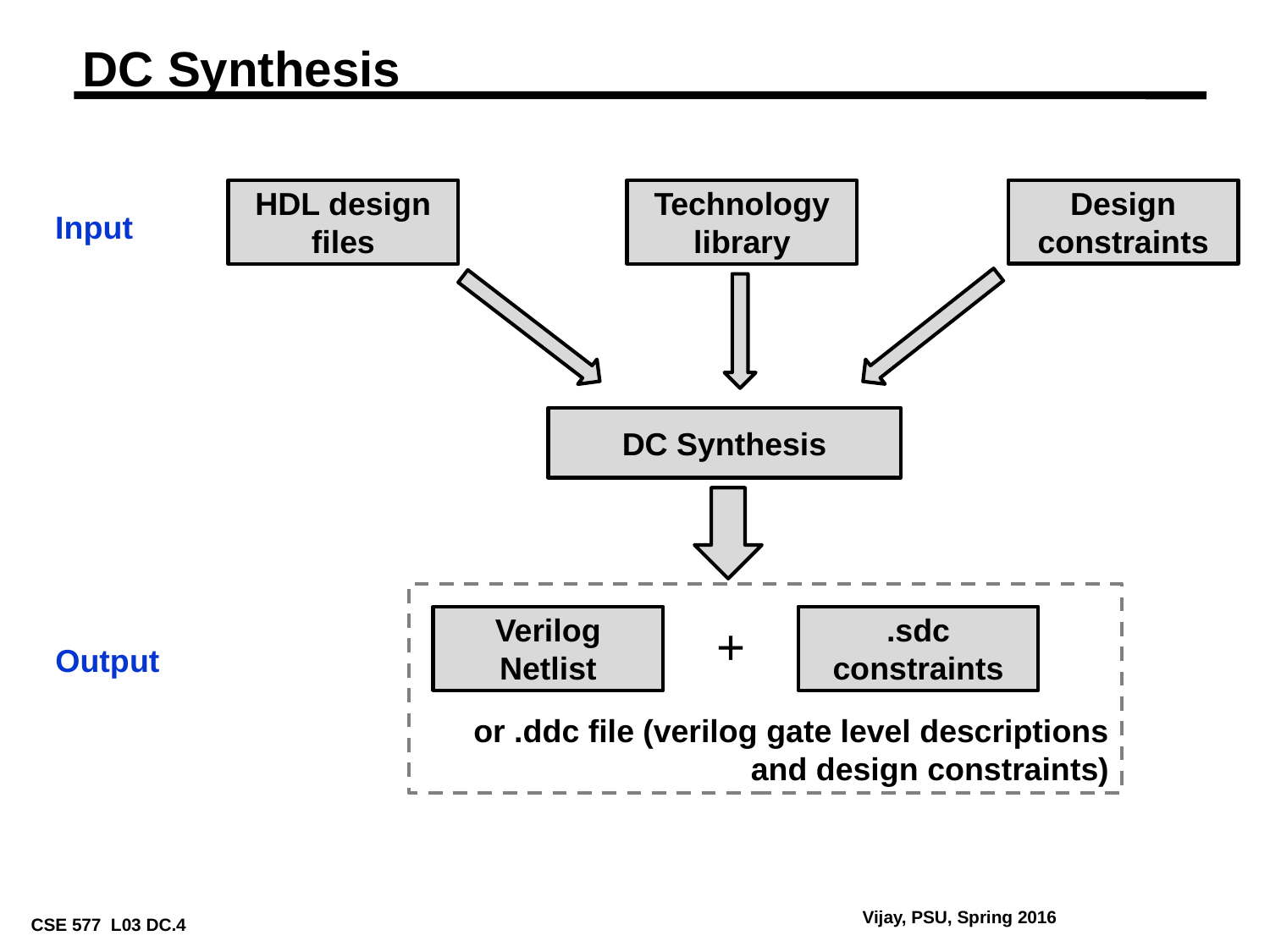

# DC Synthesis
Design constraints
HDL design files
Technology library
Input

DC Synthesis

or .ddc file (verilog gate level descriptions and design constraints)
Verilog
Netlist
.sdc
constraints
+
Output